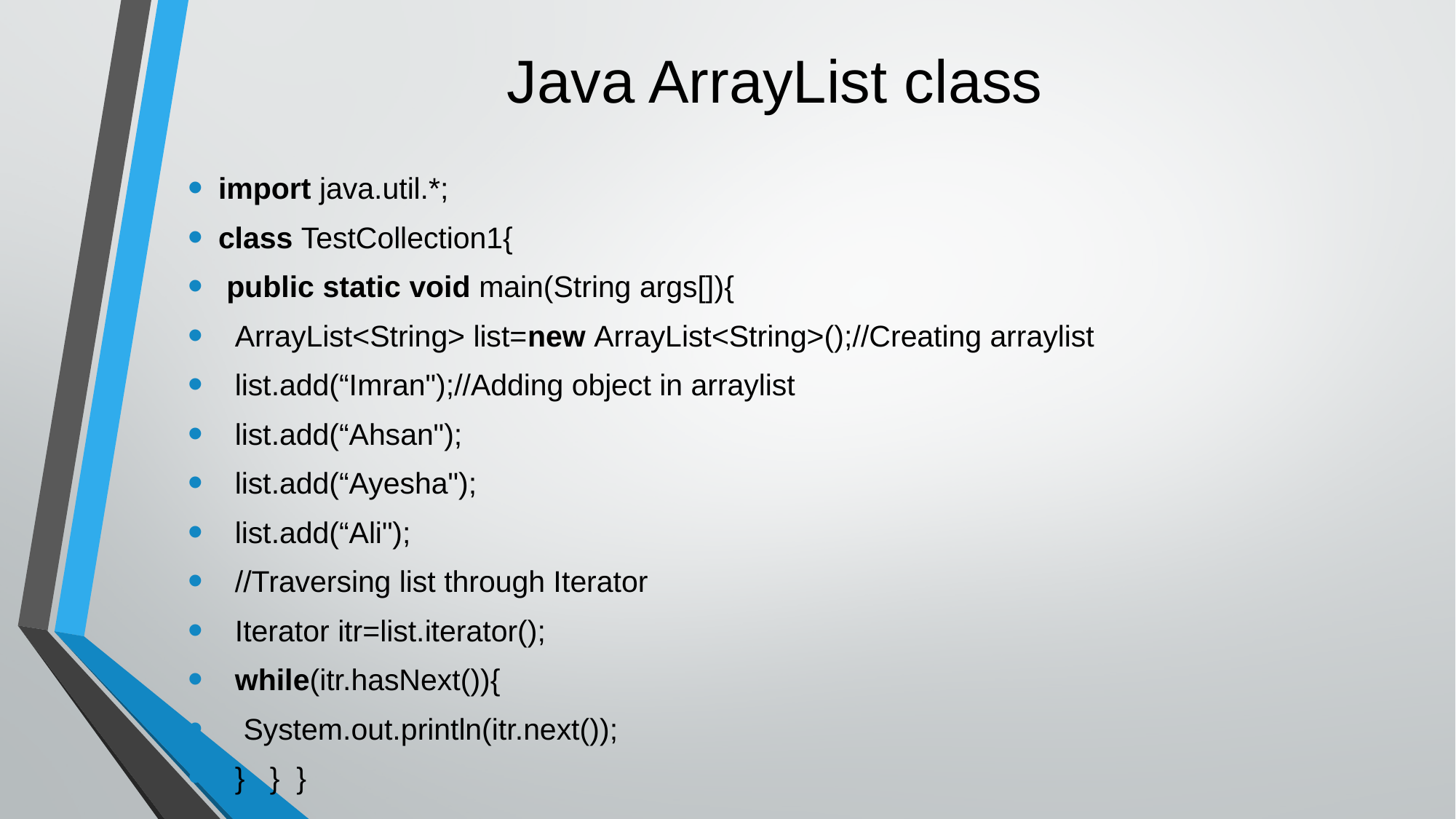

# Java ArrayList class
import java.util.*;
class TestCollection1{
 public static void main(String args[]){
  ArrayList<String> list=new ArrayList<String>();//Creating arraylist
  list.add(“Imran");//Adding object in arraylist
  list.add(“Ahsan");
  list.add(“Ayesha");
  list.add(“Ali");
  //Traversing list through Iterator
  Iterator itr=list.iterator();
  while(itr.hasNext()){
   System.out.println(itr.next());
  }   }  }